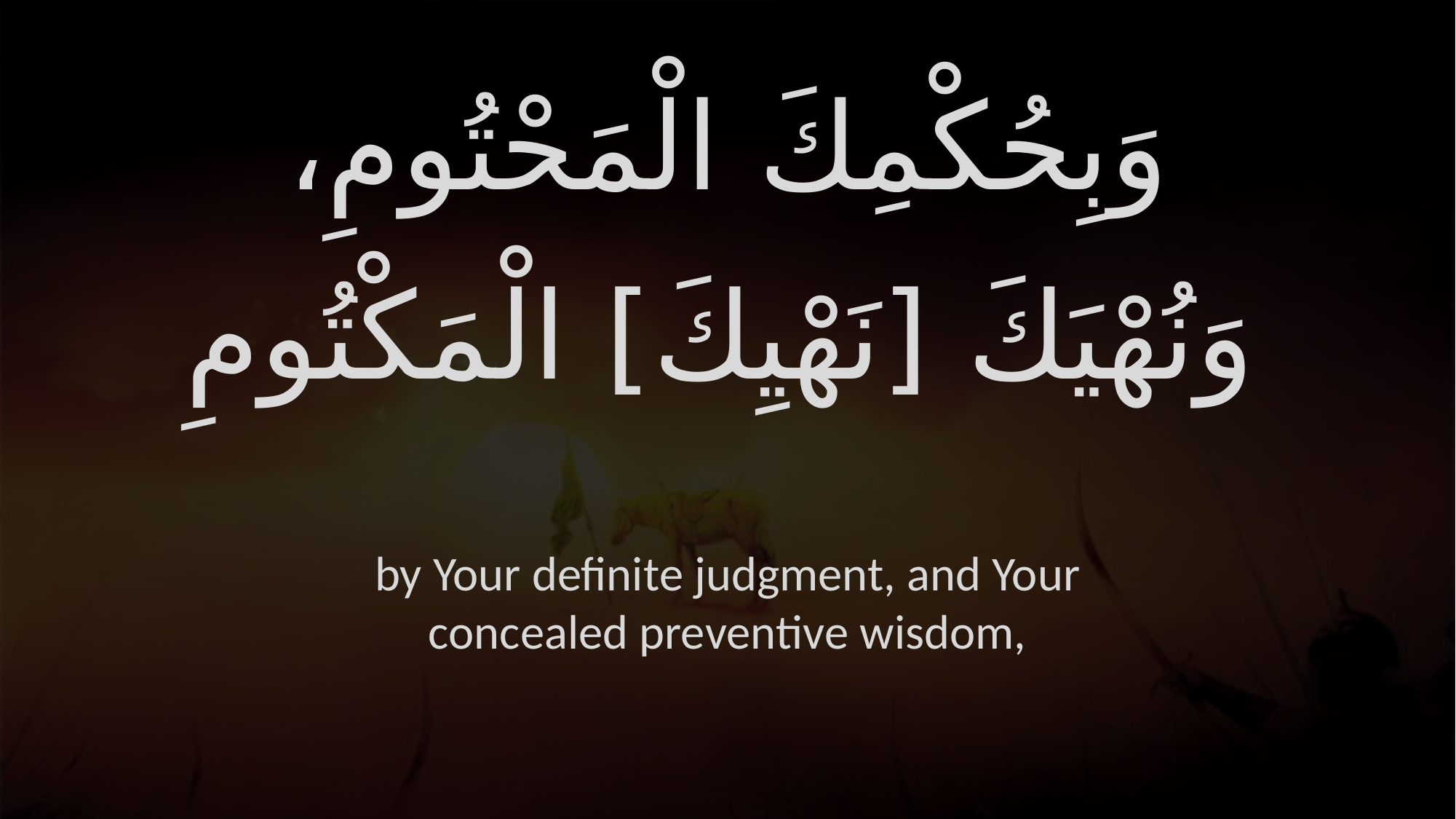

# وَبِحُكْمِكَ الْمَحْتُومِ، وَنُهْيَكَ [نَهْيِكَ] الْمَكْتُومِ
by Your definite judgment, and Your concealed preventive wisdom,